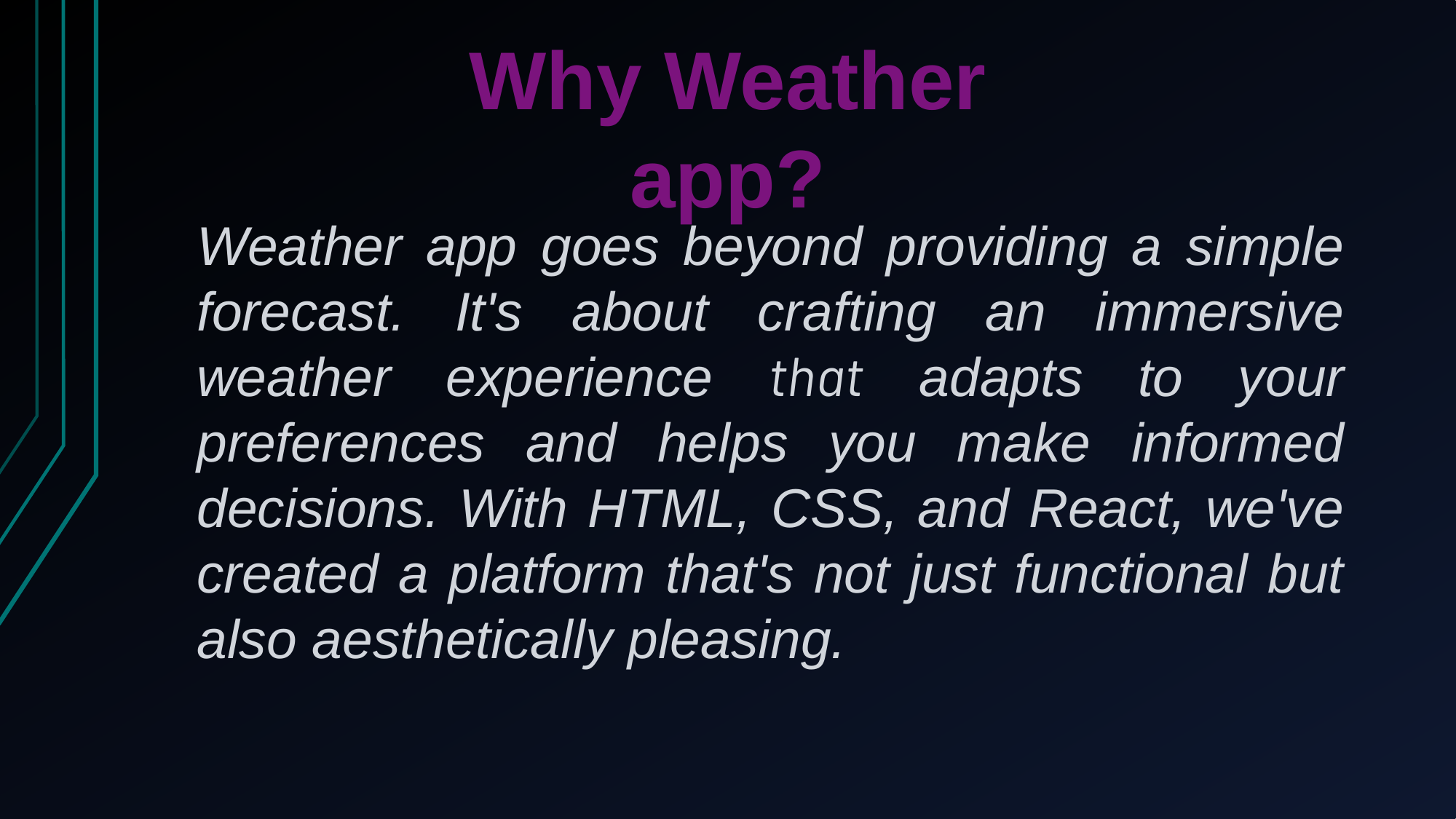

Why Weather app?
Weather app goes beyond providing a simple forecast. It's about crafting an immersive weather experience that adapts to your preferences and helps you make informed decisions. With HTML, CSS, and React, we've created a platform that's not just functional but also aesthetically pleasing.